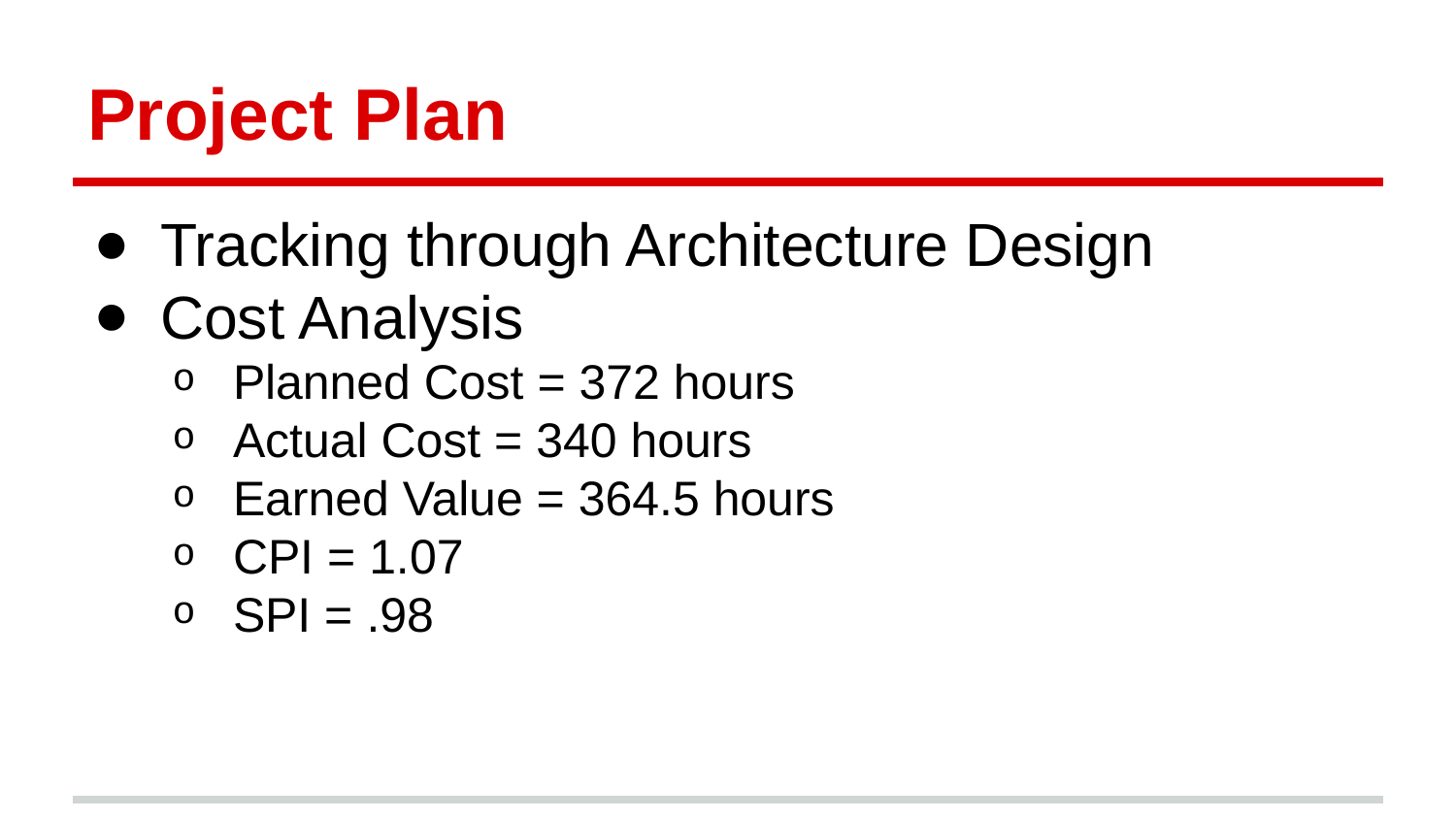

# Project Plan
Tracking through Architecture Design
Cost Analysis
Planned Cost = 372 hours
Actual Cost = 340 hours
Earned Value = 364.5 hours
CPI = 1.07
SPI = .98